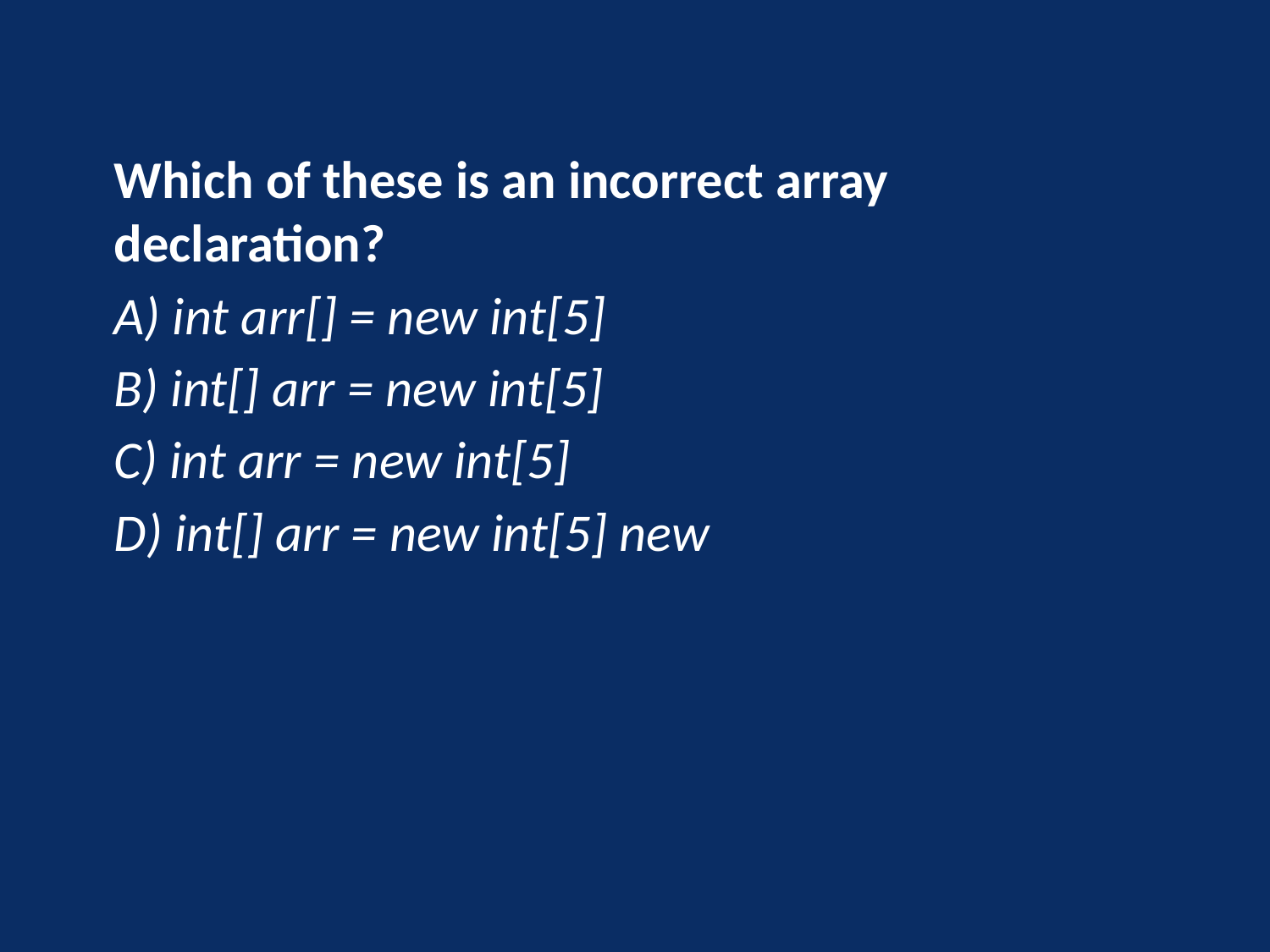

Which of these is an incorrect array declaration?
A) int arr[] = new int[5]
B) int[] arr = new int[5]
C) int arr = new int[5]
D) int[] arr = new int[5] new